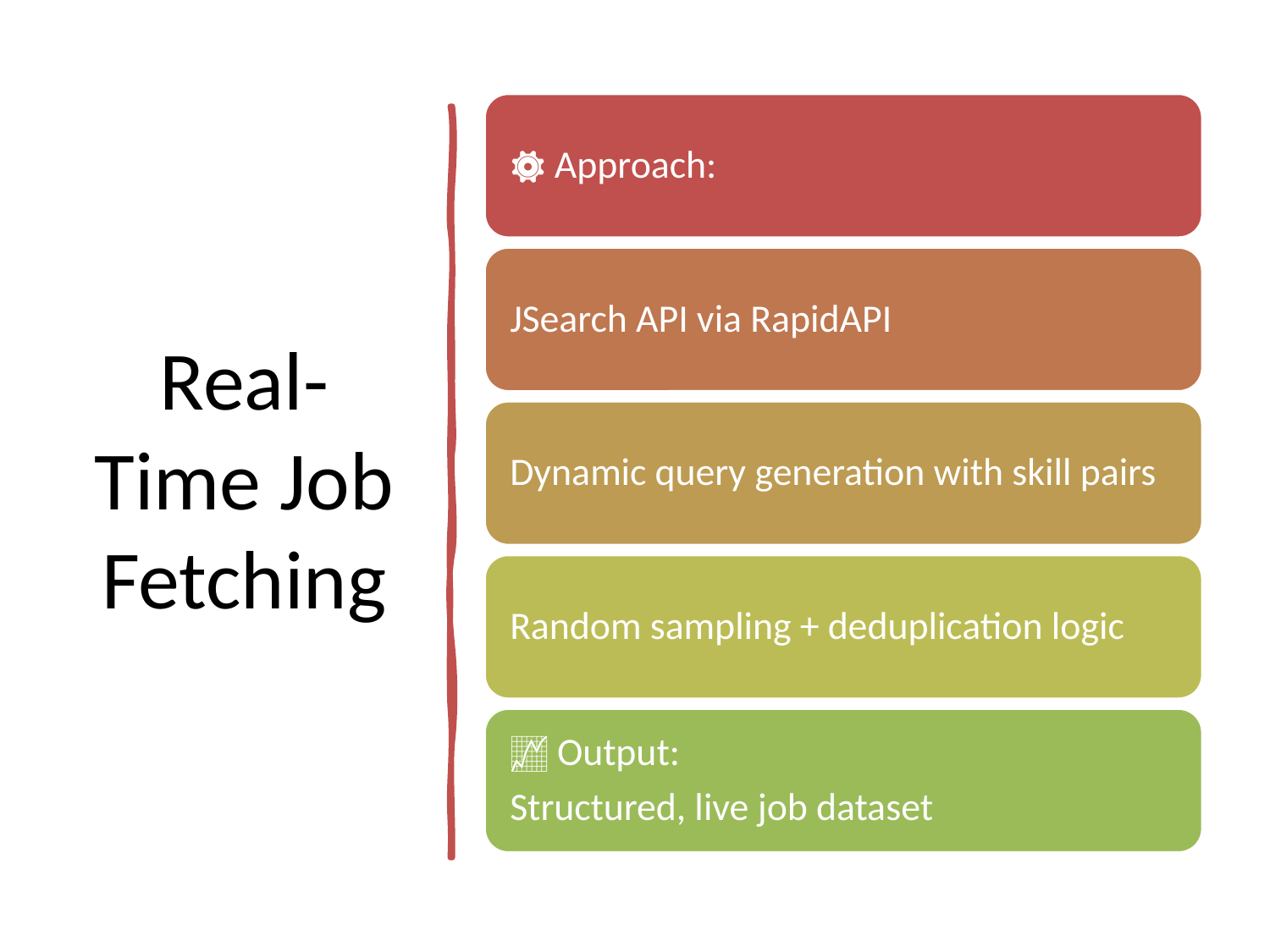

⚙️ Approach:
JSearch API via RapidAPI
Dynamic query generation with skill pairs
Random sampling + deduplication logic
📈 Output:
Structured, live job dataset
# Real-Time Job Fetching